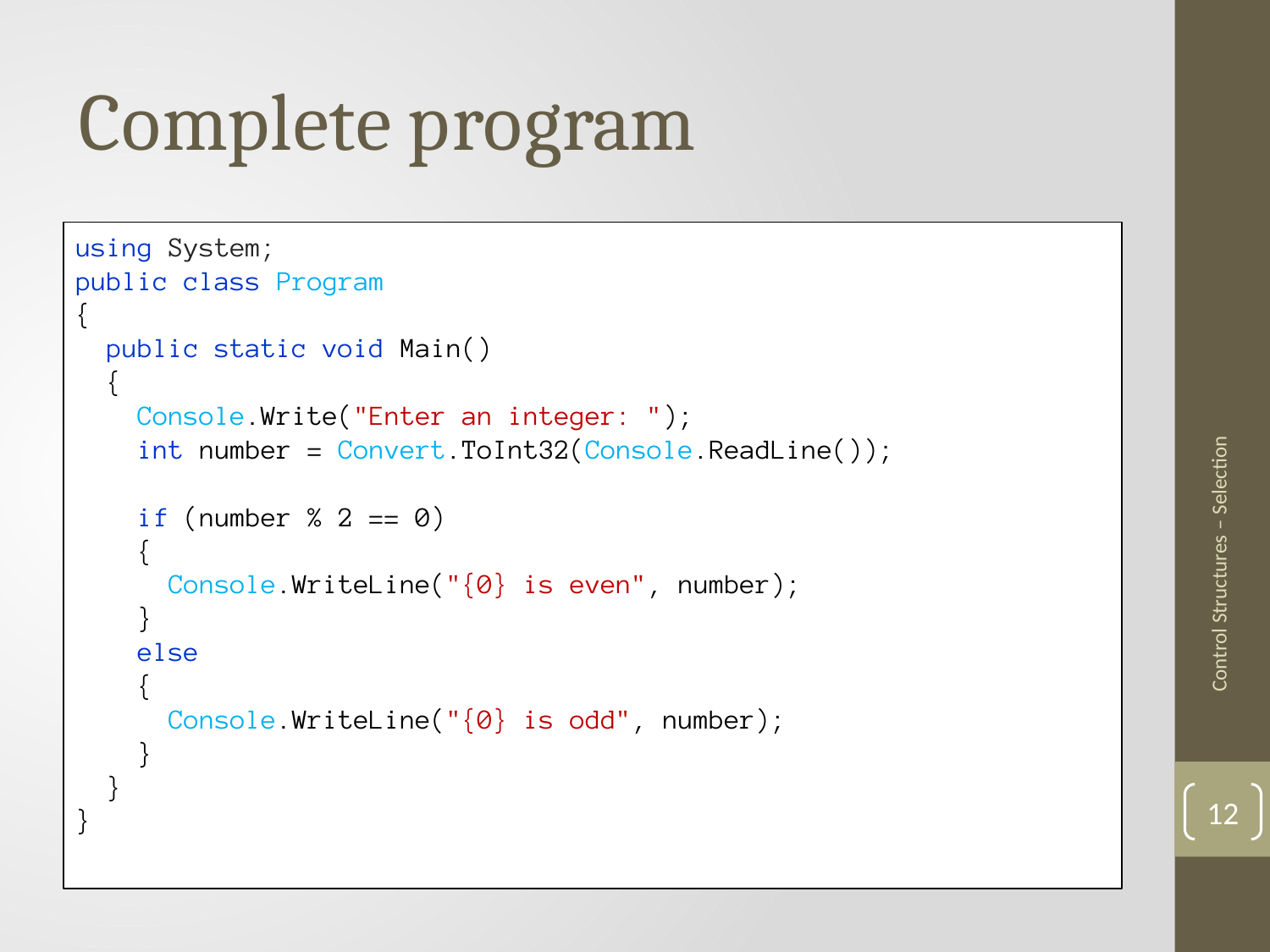

# Complete program
using System;
public class Program
{
  public static void Main()
  {
    Console.Write("Enter an integer: ");
    int number = Convert.ToInt32(Console.ReadLine());

    if (number % 2 == 0)
    {
      Console.WriteLine("{0} is even", number);
    }
    else
    {
      Console.WriteLine("{0} is odd", number);
    }
  }
}
Control Structures – Selection
12